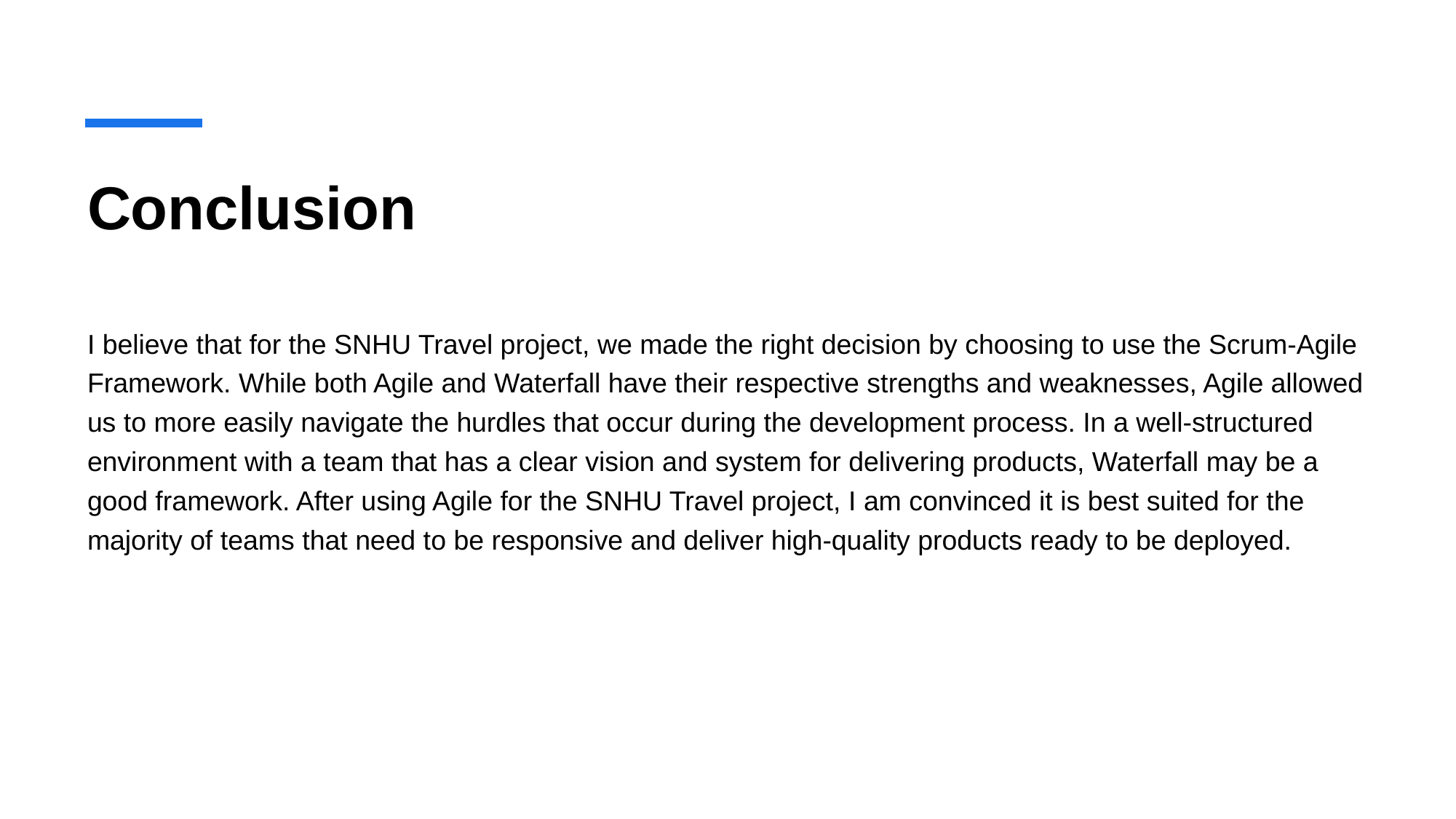

# Conclusion
I believe that for the SNHU Travel project, we made the right decision by choosing to use the Scrum-Agile Framework. While both Agile and Waterfall have their respective strengths and weaknesses, Agile allowed us to more easily navigate the hurdles that occur during the development process. In a well-structured environment with a team that has a clear vision and system for delivering products, Waterfall may be a good framework. After using Agile for the SNHU Travel project, I am convinced it is best suited for the majority of teams that need to be responsive and deliver high-quality products ready to be deployed.